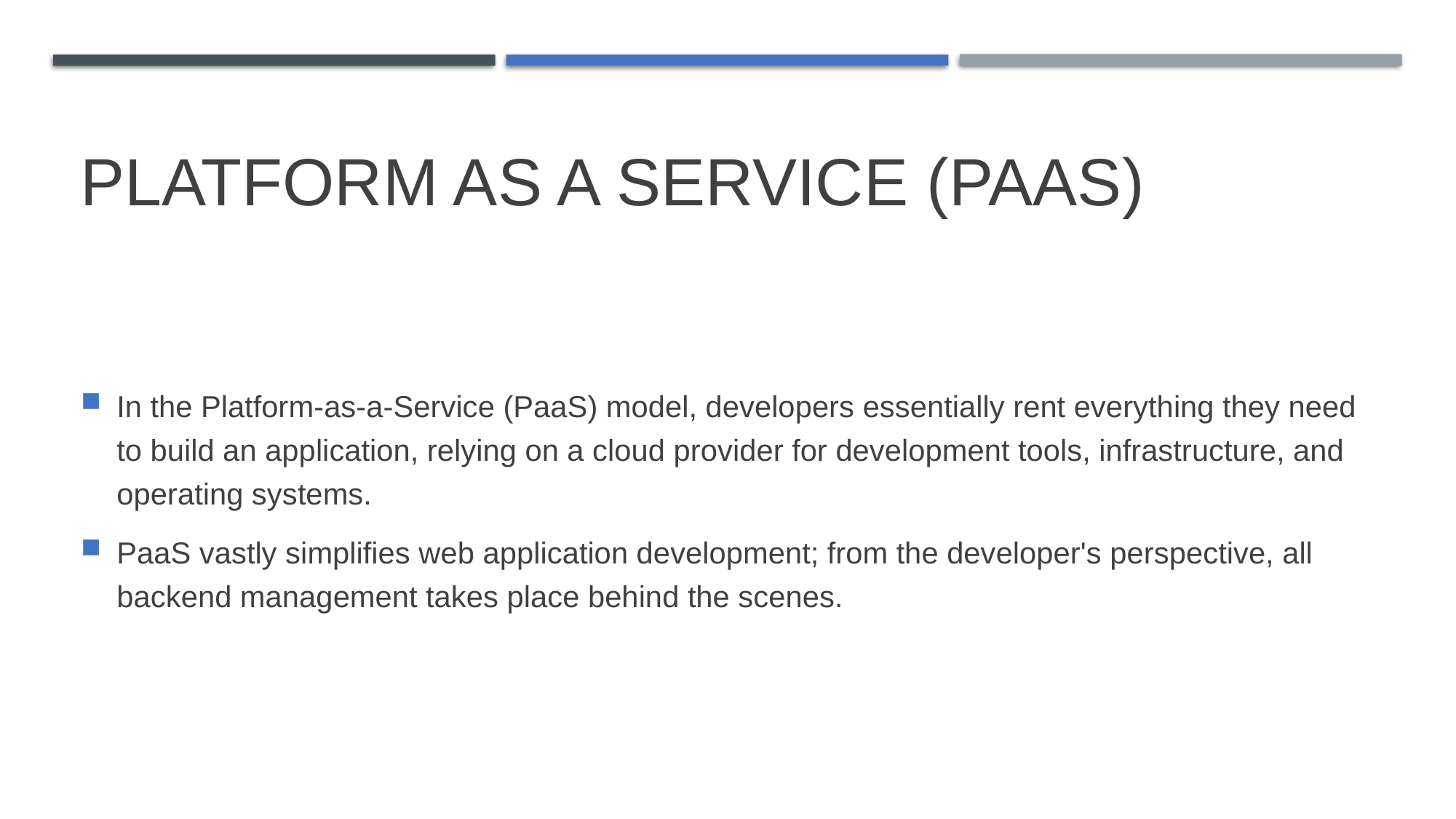

# Platform as a service (paas)
In the Platform-as-a-Service (PaaS) model, developers essentially rent everything they need to build an application, relying on a cloud provider for development tools, infrastructure, and operating systems.
PaaS vastly simplifies web application development; from the developer's perspective, all backend management takes place behind the scenes.